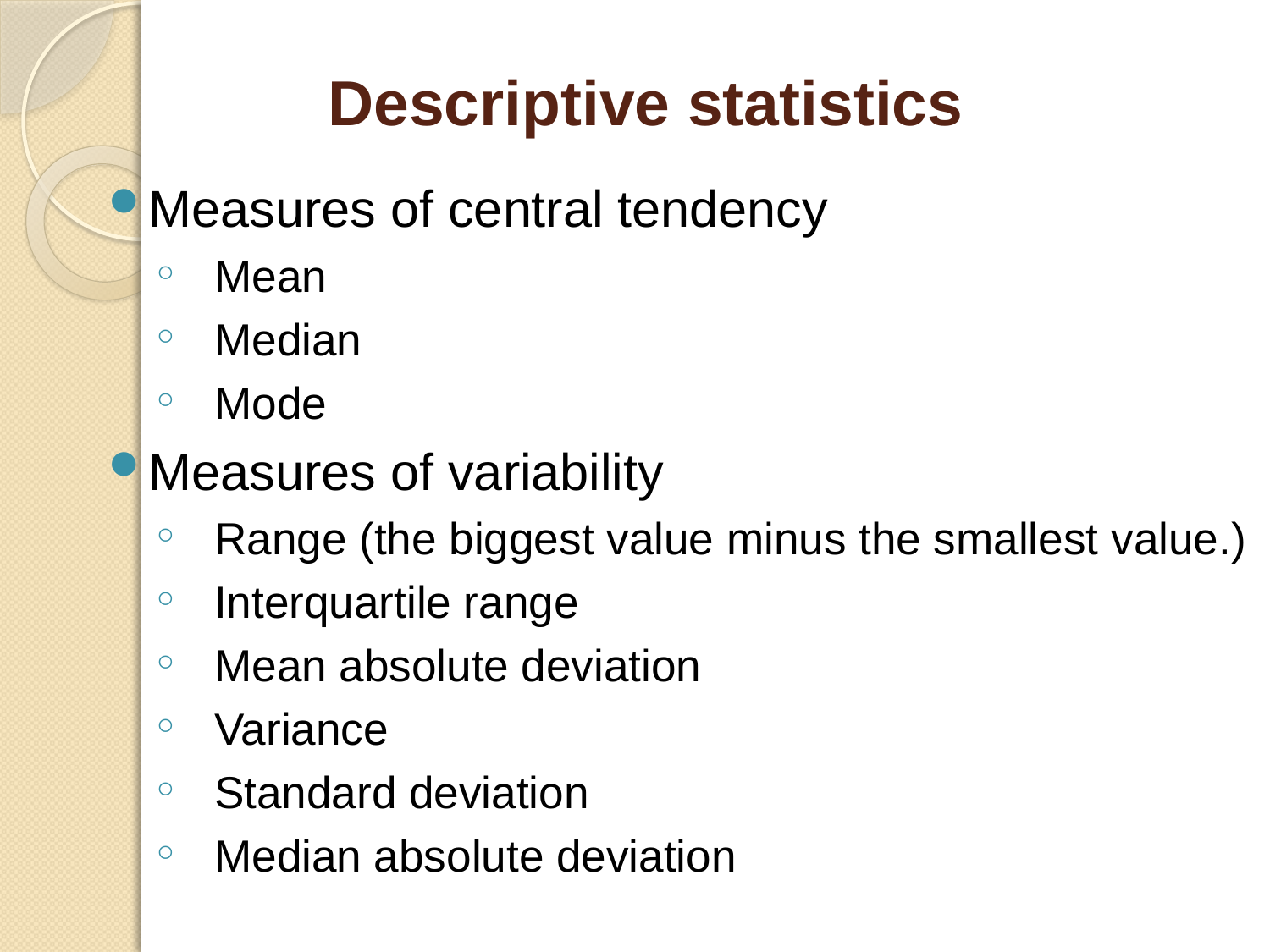

# Descriptive statistics
Measures of central tendency
Mean
Median
Mode
Measures of variability
Range (the biggest value minus the smallest value.)
Interquartile range
Mean absolute deviation
Variance
Standard deviation
Median absolute deviation